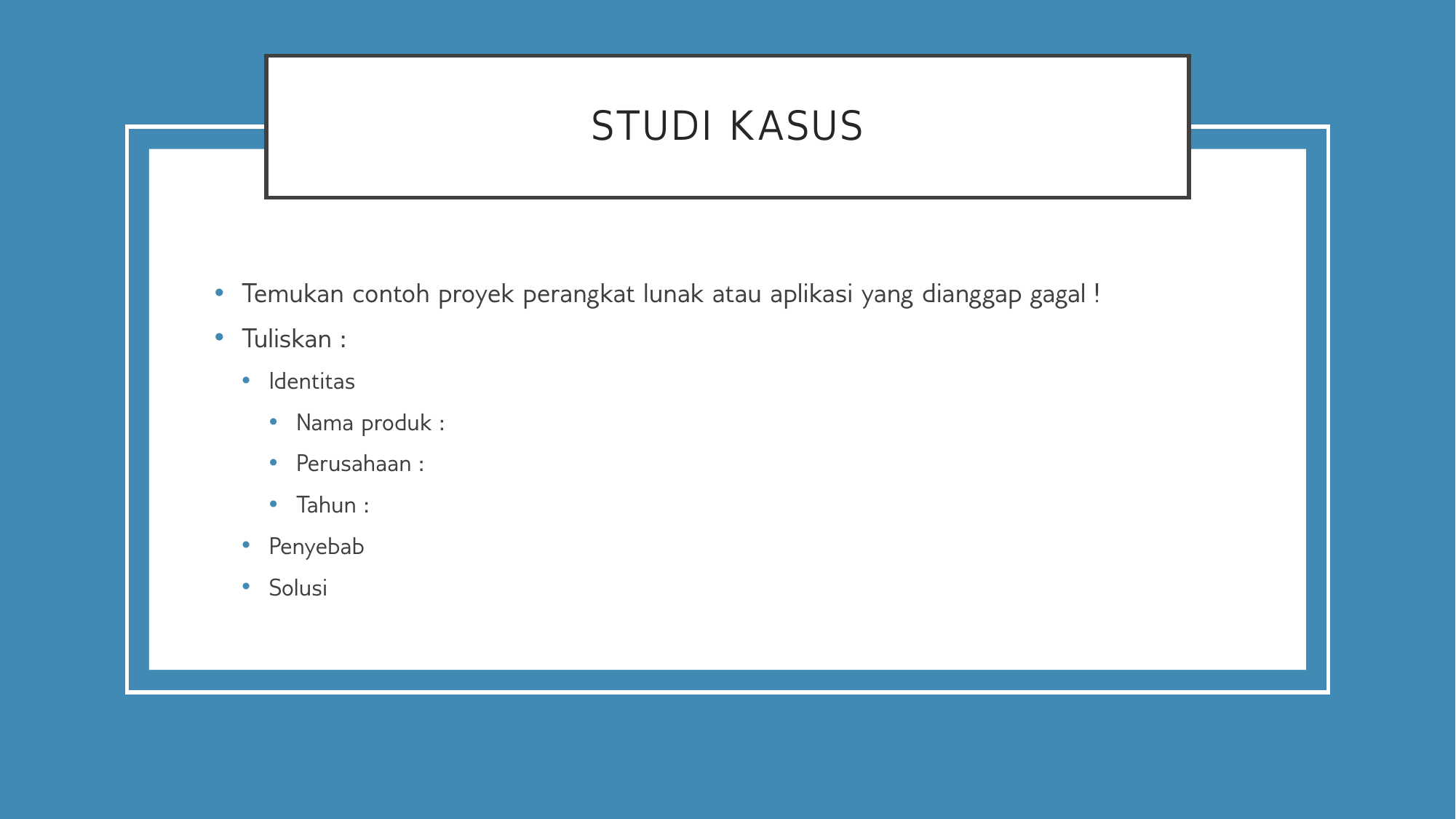

# Studi kasus

Temukan contoh proyek perangkat lunak atau aplikasi yang dianggap gagal !
Tuliskan :
Identitas
Nama produk :
Perusahaan :
Tahun :
Penyebab
Solusi